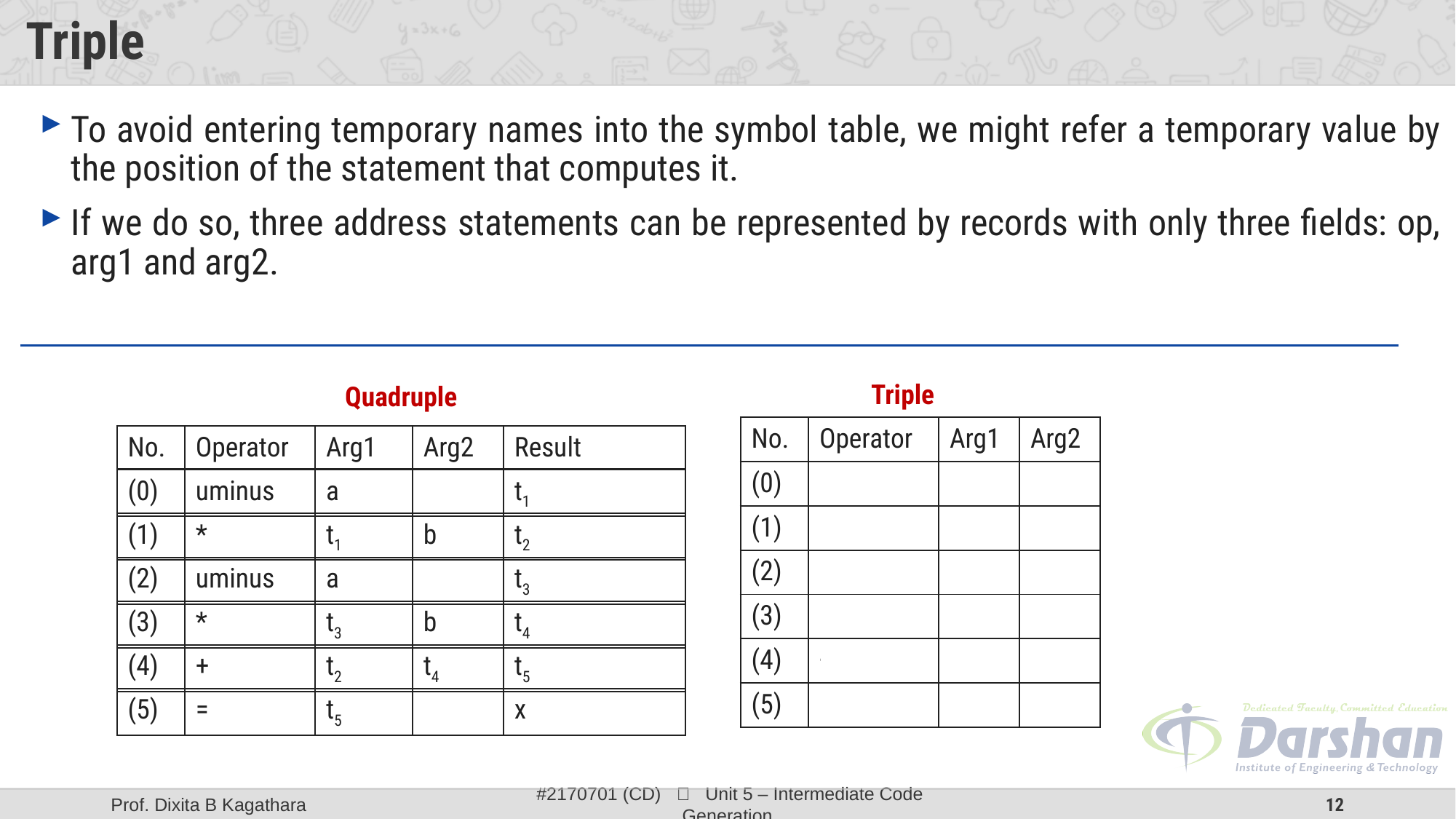

# Triple
To avoid entering temporary names into the symbol table, we might refer a temporary value by the position of the statement that computes it.
If we do so, three address statements can be represented by records with only three fields: op, arg1 and arg2.

Triple
Quadruple
| No. | Operator | Arg1 | Arg2 |
| --- | --- | --- | --- |
| No. | Operator | Arg1 | Arg2 | Result |
| --- | --- | --- | --- | --- |
| (0) | uminus | a |  |
| --- | --- | --- | --- |

| (0) | uminus | a |  | t1 |
| --- | --- | --- | --- | --- |
| (1) | \* | (0) | b |
| --- | --- | --- | --- |

| (1) | \* | t1 | b | t2 |
| --- | --- | --- | --- | --- |
| (2) | uminus | a |  |
| --- | --- | --- | --- |

| (2) | uminus | a |  | t3 |
| --- | --- | --- | --- | --- |
| (3) | \* | (2) | b |
| --- | --- | --- | --- |

| (3) | \* | t3 | b | t4 |
| --- | --- | --- | --- | --- |

| (4) | + | (1) | (3) |
| --- | --- | --- | --- |

| (4) | + | t2 | t4 | t5 |
| --- | --- | --- | --- | --- |

| (5) | = | x | (4) |
| --- | --- | --- | --- |

| (5) | = | t5 |  | x |
| --- | --- | --- | --- | --- |